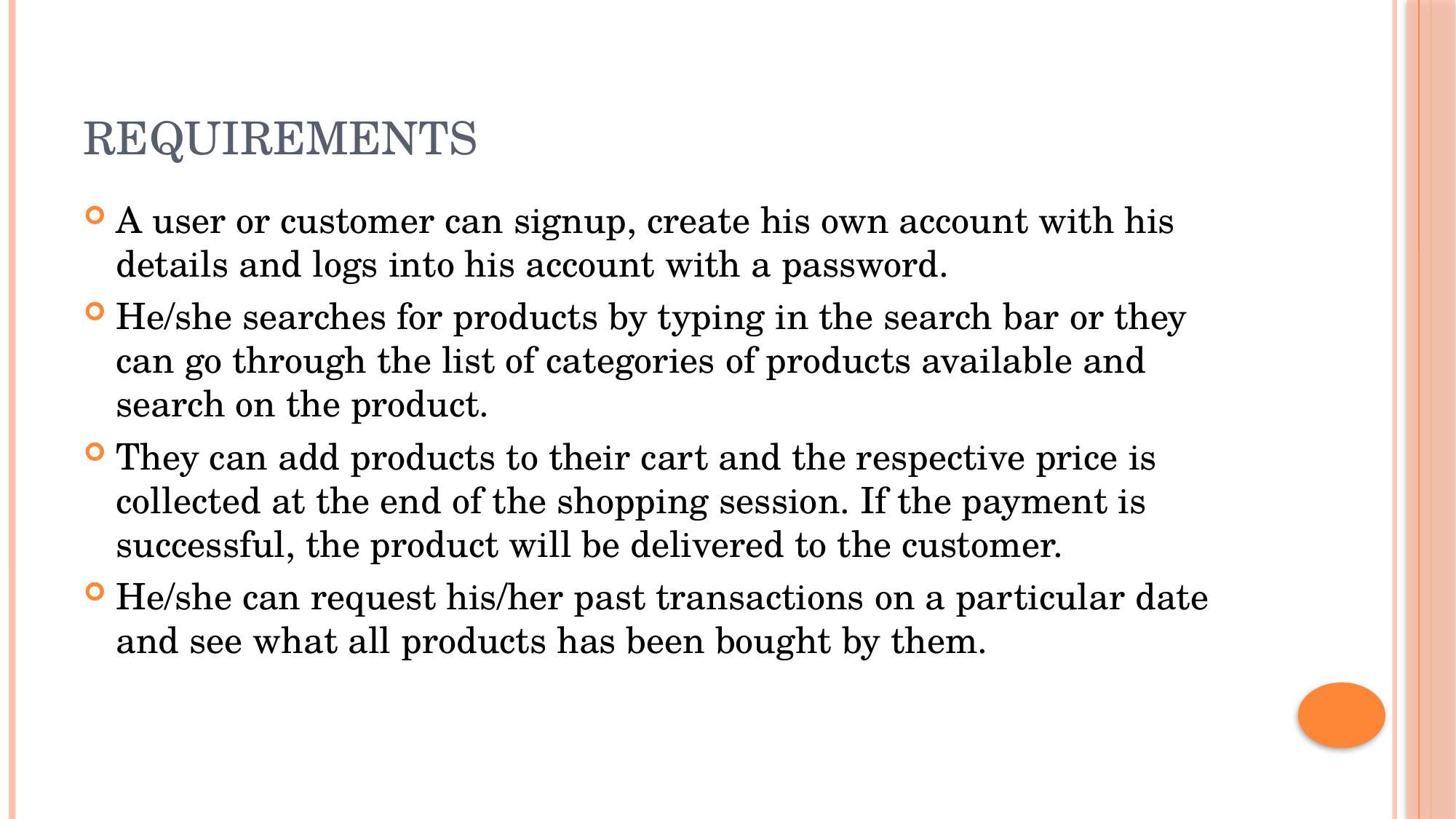

# Requirements
A user or customer can signup, create his own account with his details and logs into his account with a password.
He/she searches for products by typing in the search bar or they can go through the list of categories of products available and search on the product.
They can add products to their cart and the respective price is collected at the end of the shopping session. If the payment is successful, the product will be delivered to the customer.
He/she can request his/her past transactions on a particular date and see what all products has been bought by them.